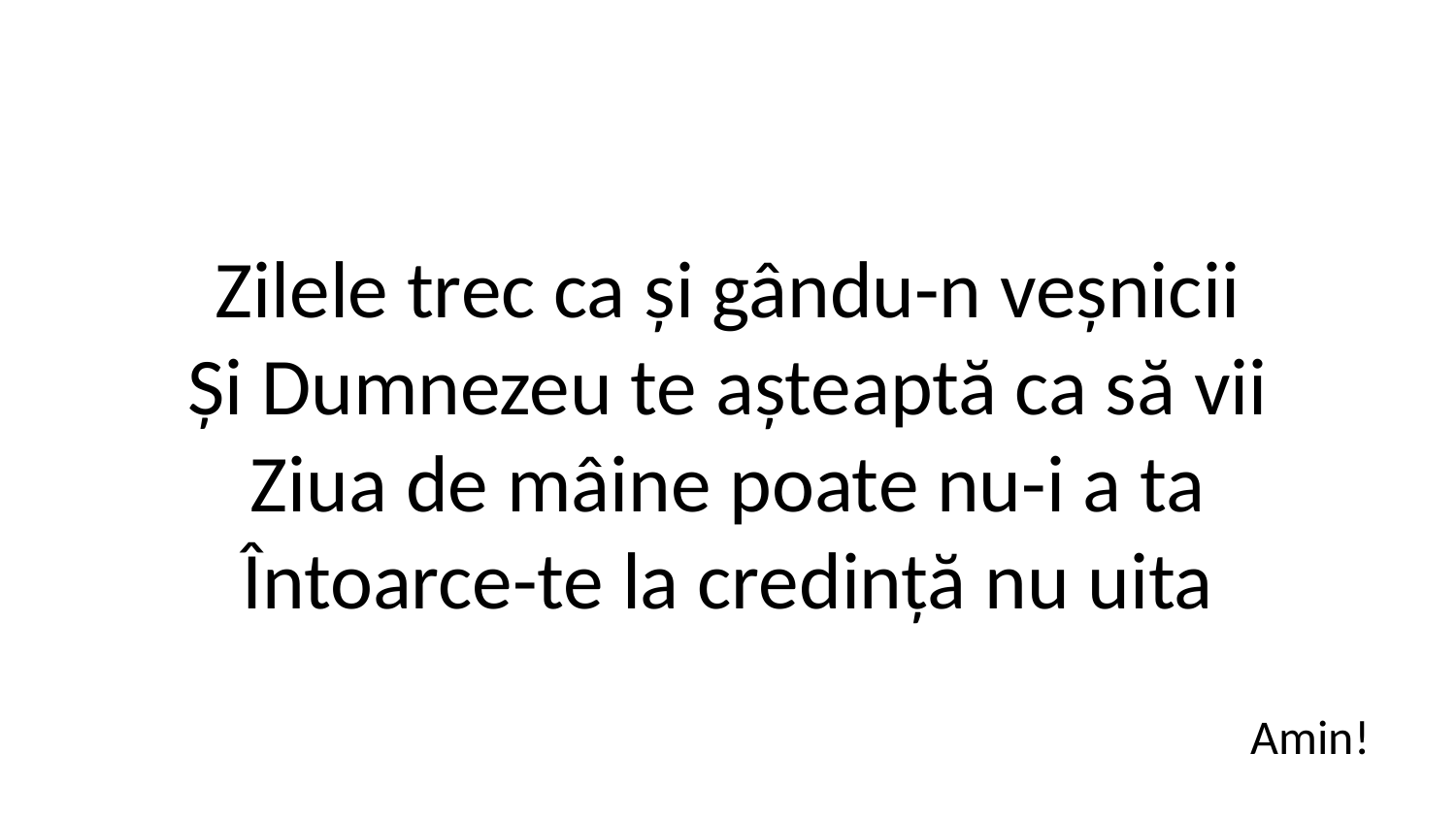

Zilele trec ca și gându-n veșnicii
Și Dumnezeu te așteaptă ca să vii
Ziua de mâine poate nu-i a ta
Întoarce-te la credință nu uita

Amin!